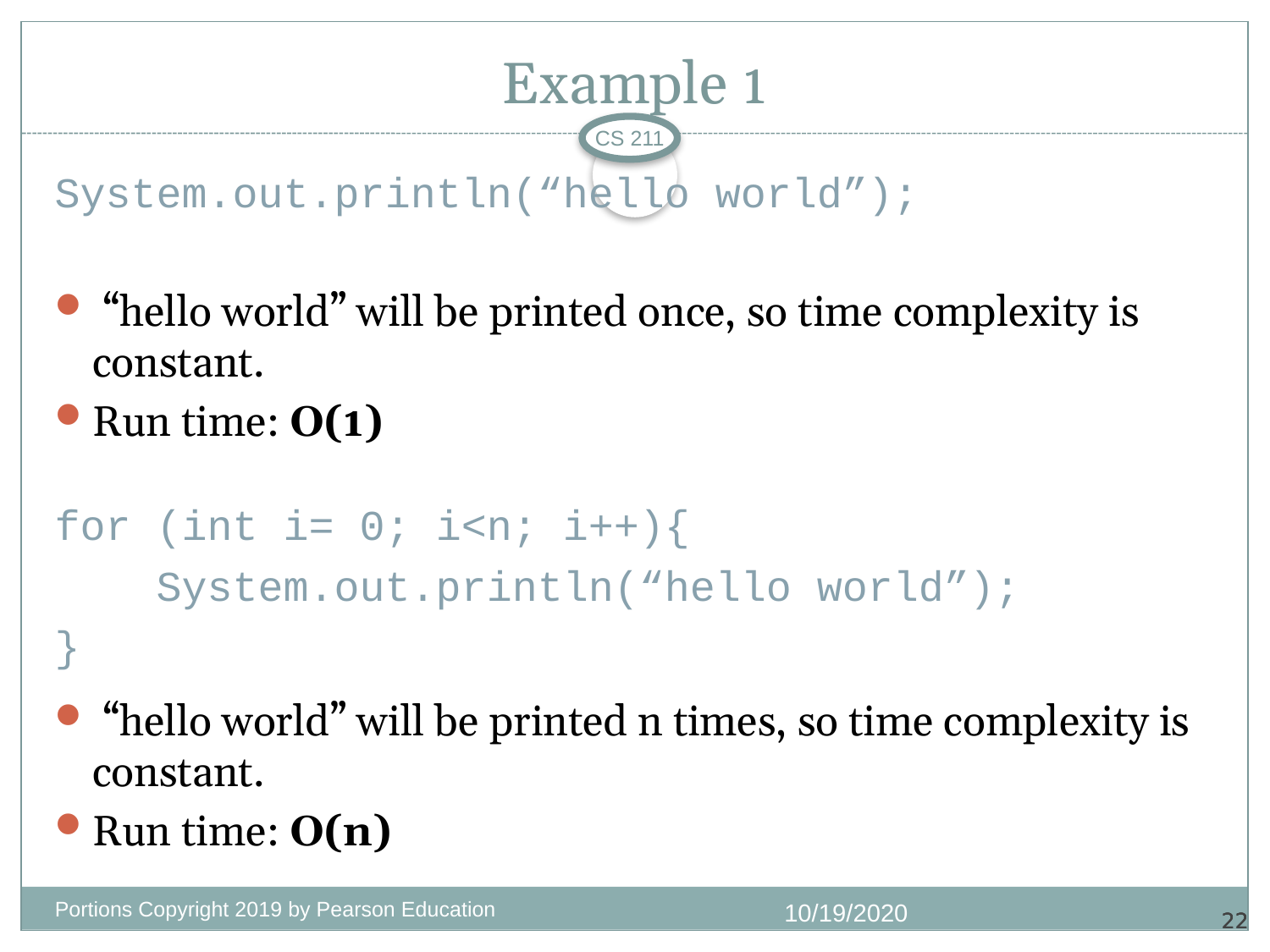

# Example 1
CS 211
System.out.println(“hello world”);

 “hello world” will be printed once, so time complexity is constant.
Run time: O(1)

for (int i= 0; i<n; i++){
    System.out.println(“hello world”);
}
 “hello world” will be printed n times, so time complexity is constant.
Run time: O(n)

Portions Copyright 2019 by Pearson Education
10/19/2020